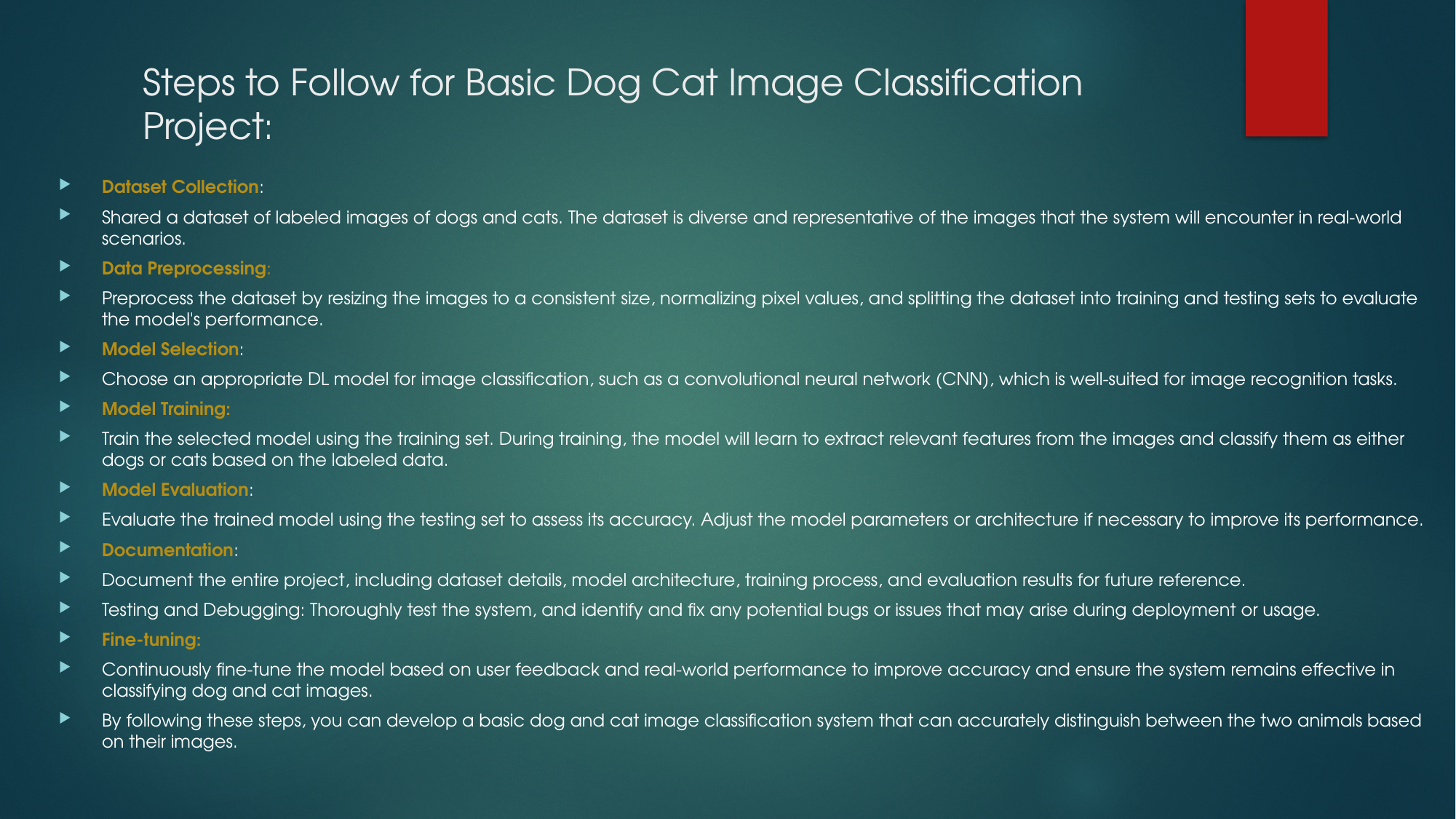

# Steps to Follow for Basic Dog Cat Image Classification Project:
Dataset Collection:
Shared a dataset of labeled images of dogs and cats. The dataset is diverse and representative of the images that the system will encounter in real-world scenarios.
Data Preprocessing:
Preprocess the dataset by resizing the images to a consistent size, normalizing pixel values, and splitting the dataset into training and testing sets to evaluate the model's performance.
Model Selection:
Choose an appropriate DL model for image classification, such as a convolutional neural network (CNN), which is well-suited for image recognition tasks.
Model Training:
Train the selected model using the training set. During training, the model will learn to extract relevant features from the images and classify them as either dogs or cats based on the labeled data.
Model Evaluation:
Evaluate the trained model using the testing set to assess its accuracy. Adjust the model parameters or architecture if necessary to improve its performance.
Documentation:
Document the entire project, including dataset details, model architecture, training process, and evaluation results for future reference.
Testing and Debugging: Thoroughly test the system, and identify and fix any potential bugs or issues that may arise during deployment or usage.
Fine-tuning:
Continuously fine-tune the model based on user feedback and real-world performance to improve accuracy and ensure the system remains effective in classifying dog and cat images.
By following these steps, you can develop a basic dog and cat image classification system that can accurately distinguish between the two animals based on their images.